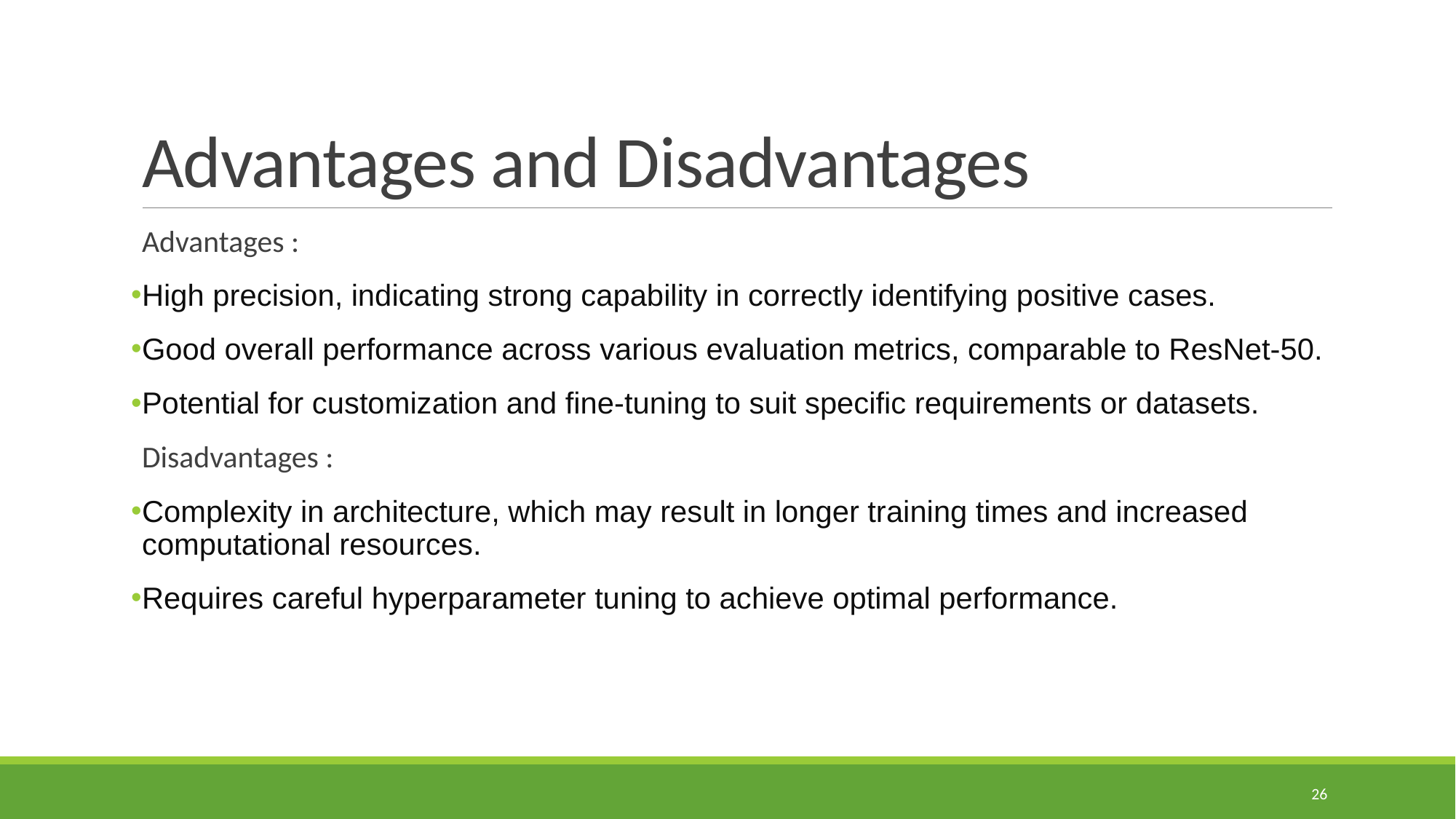

# Advantages and Disadvantages
Advantages :
High precision, indicating strong capability in correctly identifying positive cases.
Good overall performance across various evaluation metrics, comparable to ResNet-50.
Potential for customization and fine-tuning to suit specific requirements or datasets.
Disadvantages :
Complexity in architecture, which may result in longer training times and increased computational resources.
Requires careful hyperparameter tuning to achieve optimal performance.

26